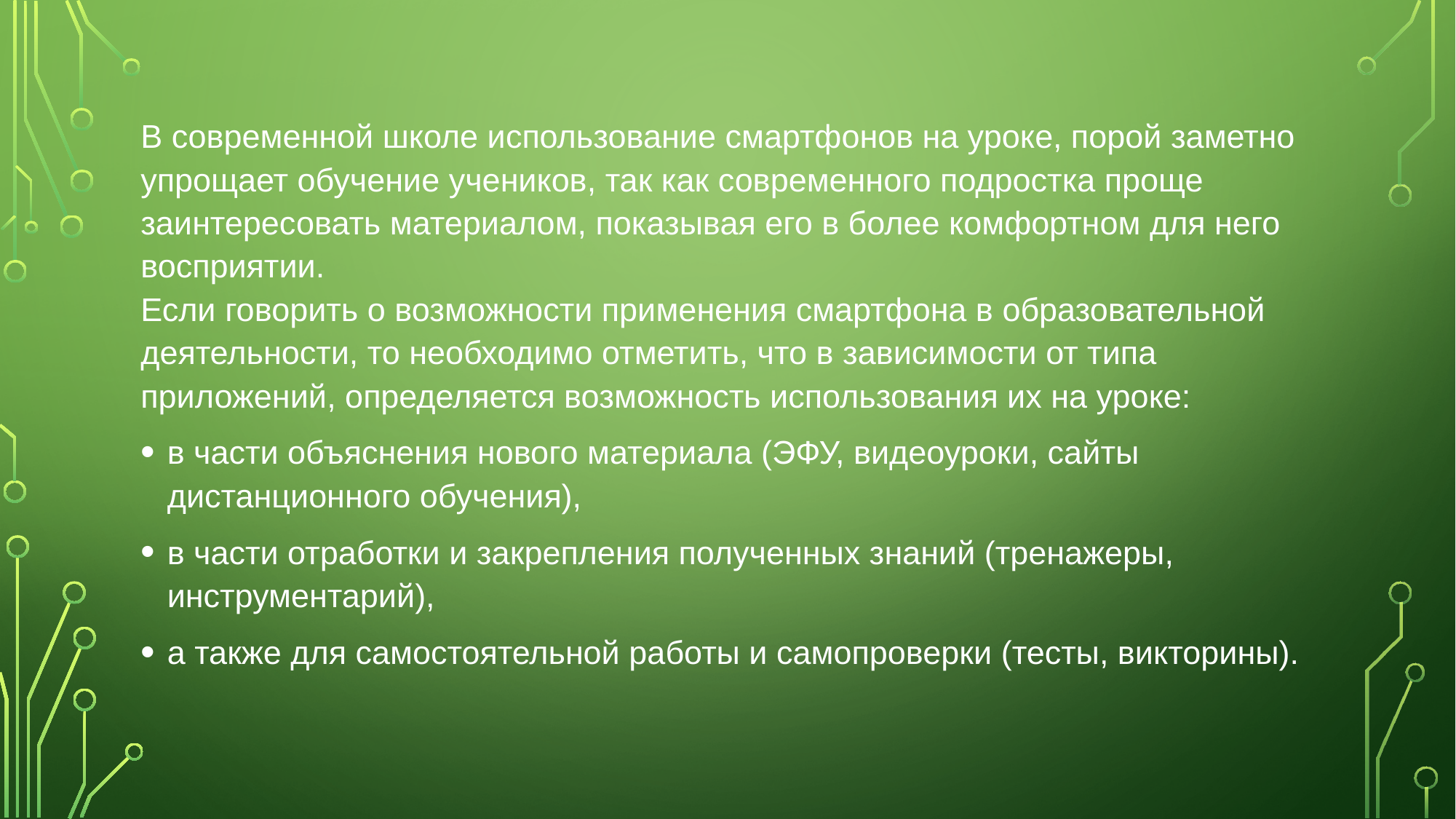

В современной школе использование смартфонов на уроке, порой заметно упрощает обучение учеников, так как современного подростка проще заинтересовать материалом, показывая его в более комфортном для него восприятии.
Если говорить о возможности применения смартфона в образовательной деятельности, то необходимо отметить, что в зависимости от типа приложений, определяется возможность использования их на уроке:
в части объяснения нового материала (ЭФУ, видеоуроки, сайты дистанционного обучения),
в части отработки и закрепления полученных знаний (тренажеры, инструментарий),
а также для самостоятельной работы и самопроверки (тесты, викторины).